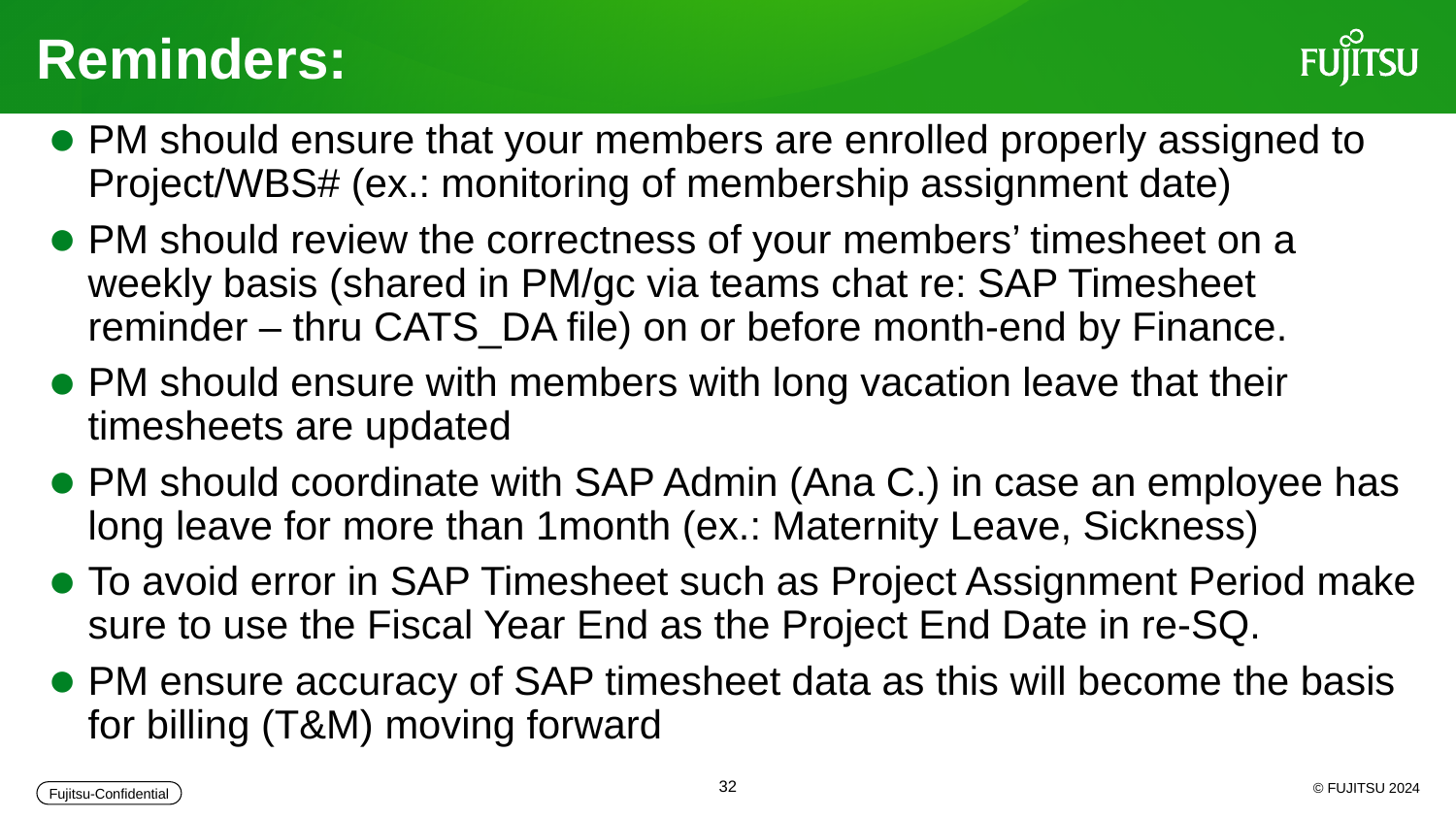

# Reminders:
PM should ensure that your members are enrolled properly assigned to Project/WBS# (ex.: monitoring of membership assignment date)
PM should review the correctness of your members’ timesheet on a weekly basis (shared in PM/gc via teams chat re: SAP Timesheet reminder – thru CATS_DA file) on or before month-end by Finance.
PM should ensure with members with long vacation leave that their  timesheets are updated
PM should coordinate with SAP Admin (Ana C.) in case an employee has long leave for more than 1month (ex.: Maternity Leave, Sickness)
To avoid error in SAP Timesheet such as Project Assignment Period make sure to use the Fiscal Year End as the Project End Date in re-SQ.
PM ensure accuracy of SAP timesheet data as this will become the basis for billing (T&M) moving forward

32